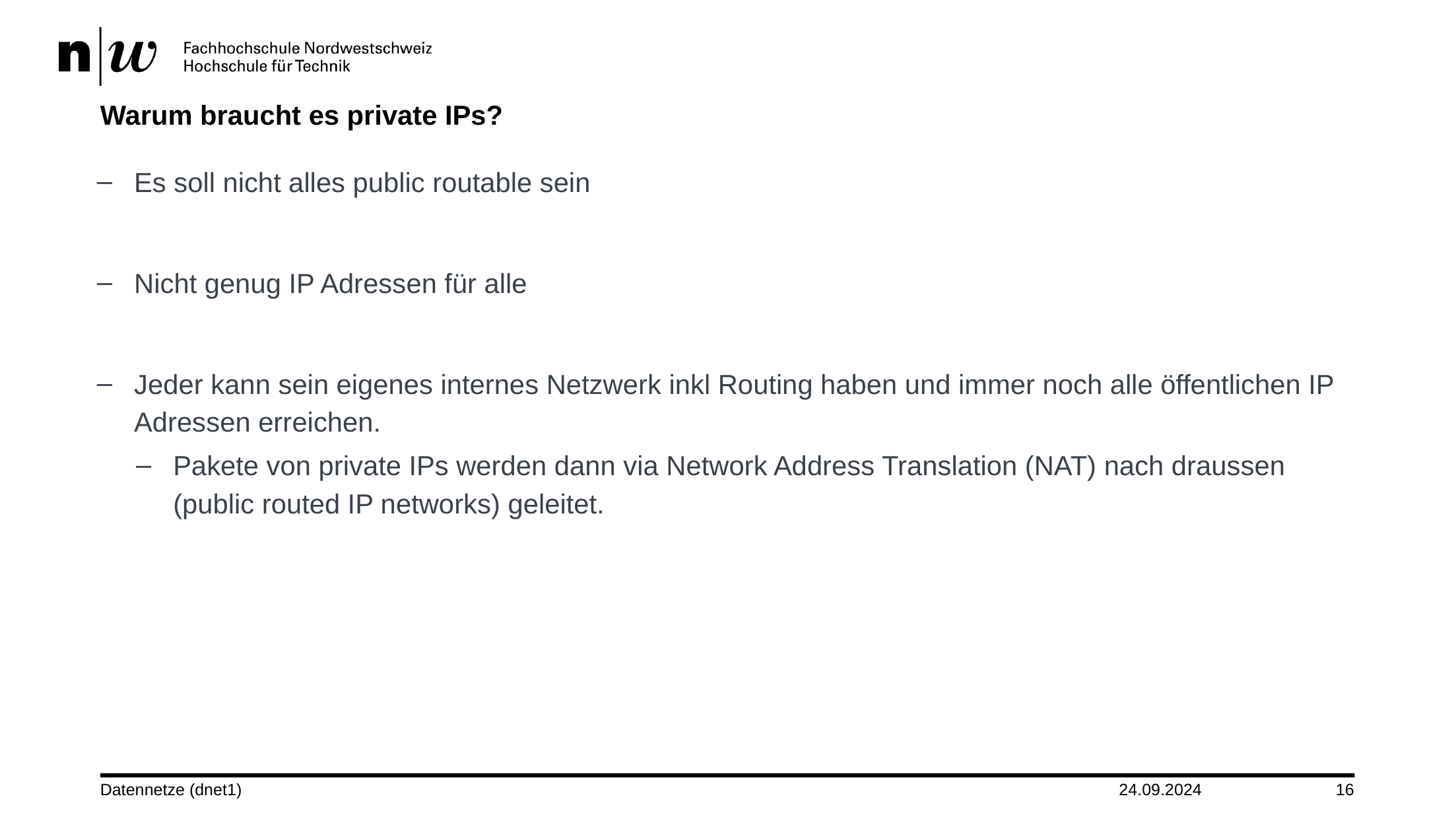

# Warum braucht es private IPs?
Es soll nicht alles public routable sein

Nicht genug IP Adressen für alle

Jeder kann sein eigenes internes Netzwerk inkl Routing haben und immer noch alle öffentlichen IP Adressen erreichen.
Pakete von private IPs werden dann via Network Address Translation (NAT) nach draussen (public routed IP networks) geleitet.

Datennetze (dnet1)
24.09.2024
16